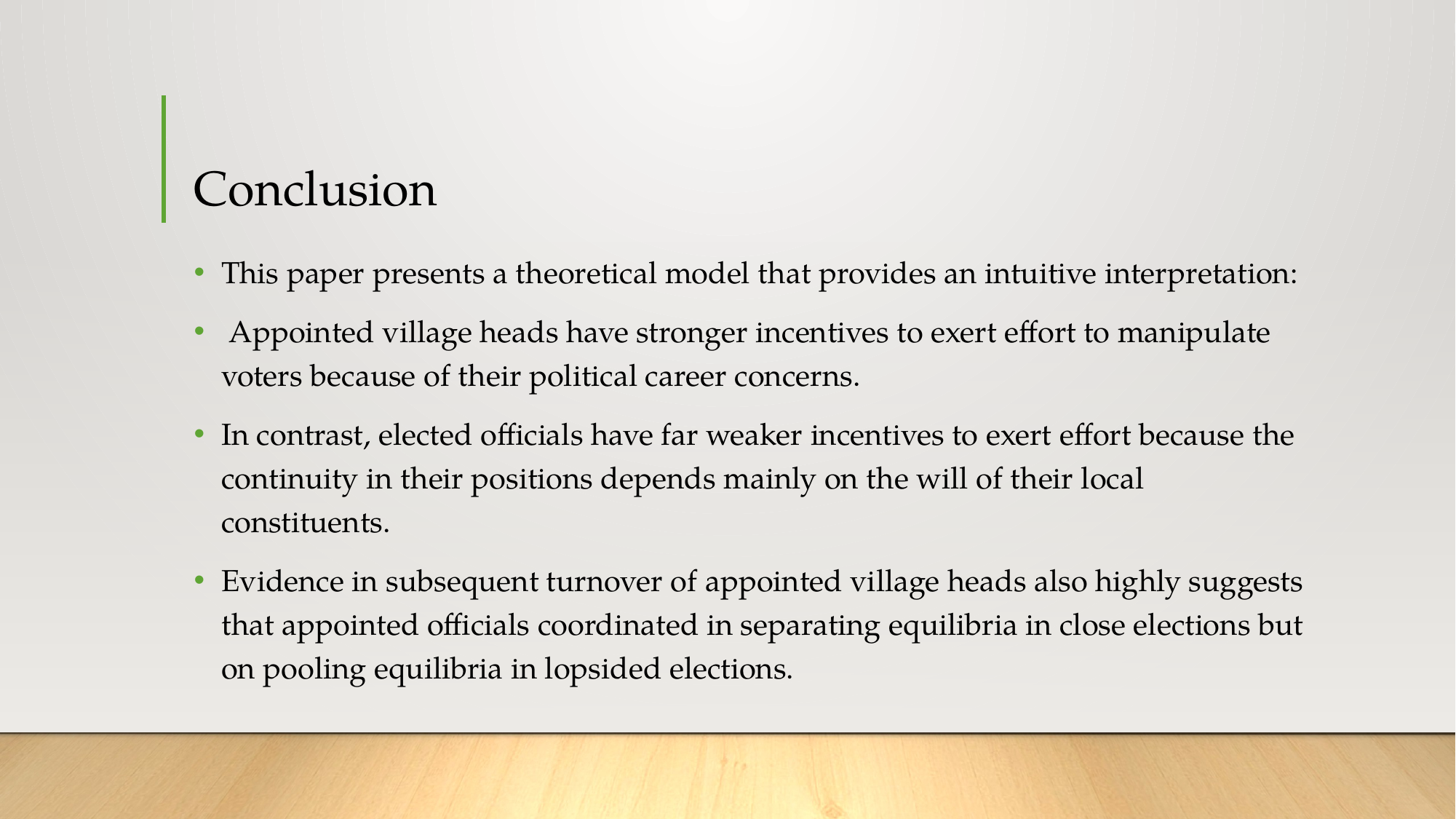

# Conclusion
This paper presents a theoretical model that provides an intuitive interpretation:
 Appointed village heads have stronger incentives to exert effort to manipulate voters because of their political career concerns.
In contrast, elected officials have far weaker incentives to exert effort because the continuity in their positions depends mainly on the will of their local constituents.
Evidence in subsequent turnover of appointed village heads also highly suggests that appointed officials coordinated in separating equilibria in close elections but on pooling equilibria in lopsided elections.